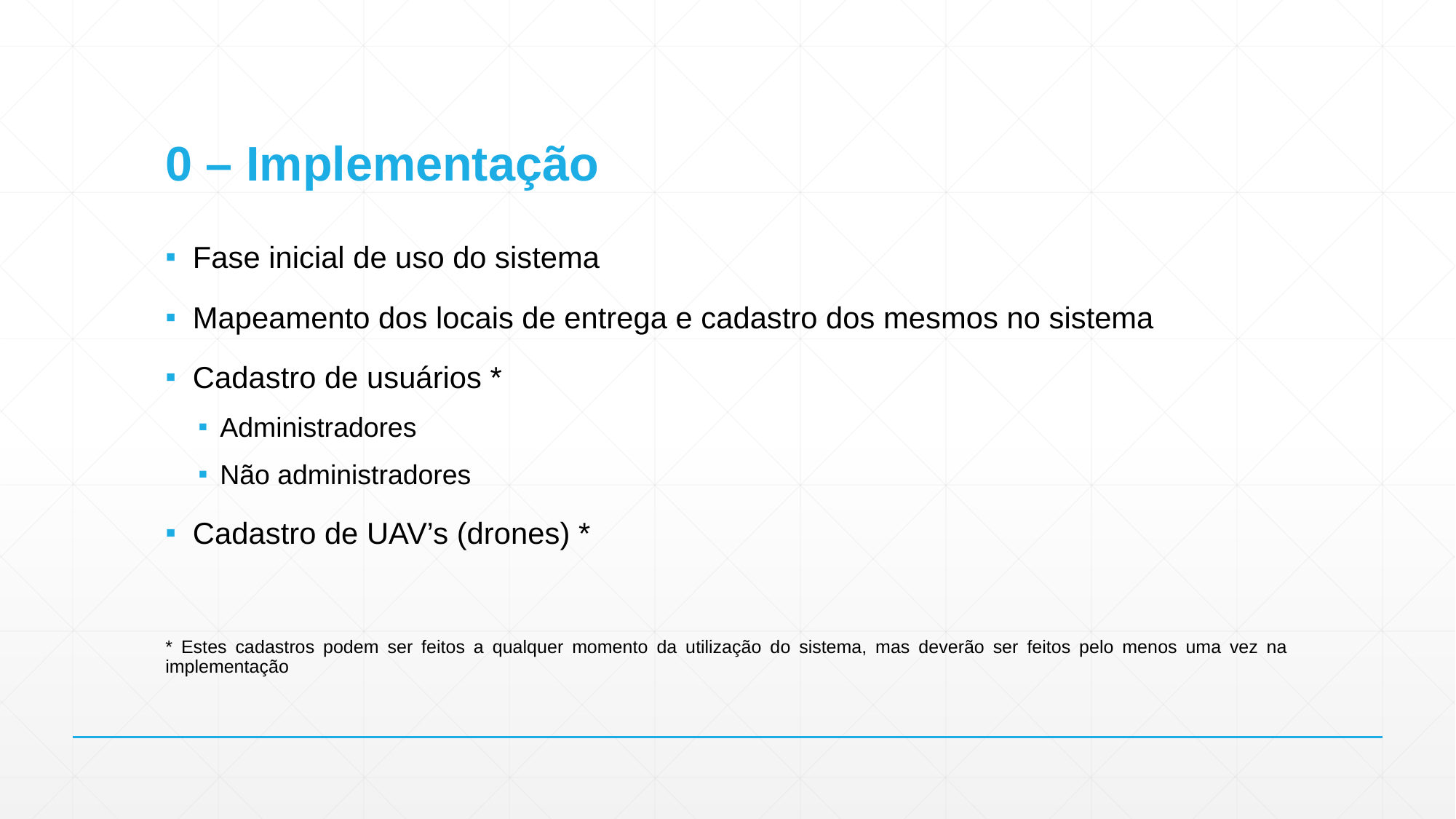

# 0 – Implementação
Fase inicial de uso do sistema
Mapeamento dos locais de entrega e cadastro dos mesmos no sistema
Cadastro de usuários *
Administradores
Não administradores
Cadastro de UAV’s (drones) *

* Estes cadastros podem ser feitos a qualquer momento da utilização do sistema, mas deverão ser feitos pelo menos uma vez na implementação